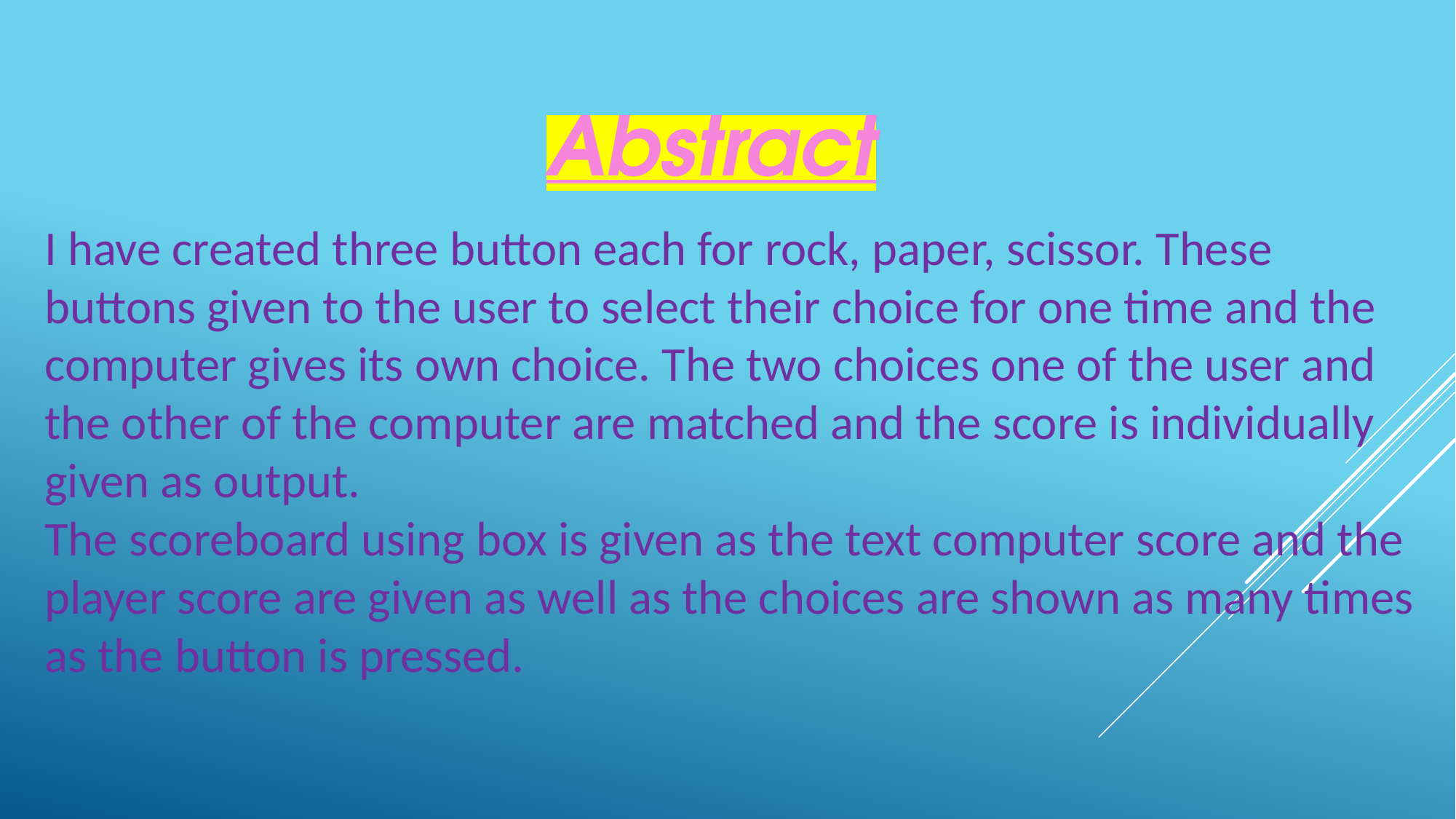

Abstract
I have created three button each for rock, paper, scissor. These buttons given to the user to select their choice for one time and the computer gives its own choice. The two choices one of the user and the other of the computer are matched and the score is individually given as output.
The scoreboard using box is given as the text computer score and the player score are given as well as the choices are shown as many times as the button is pressed.